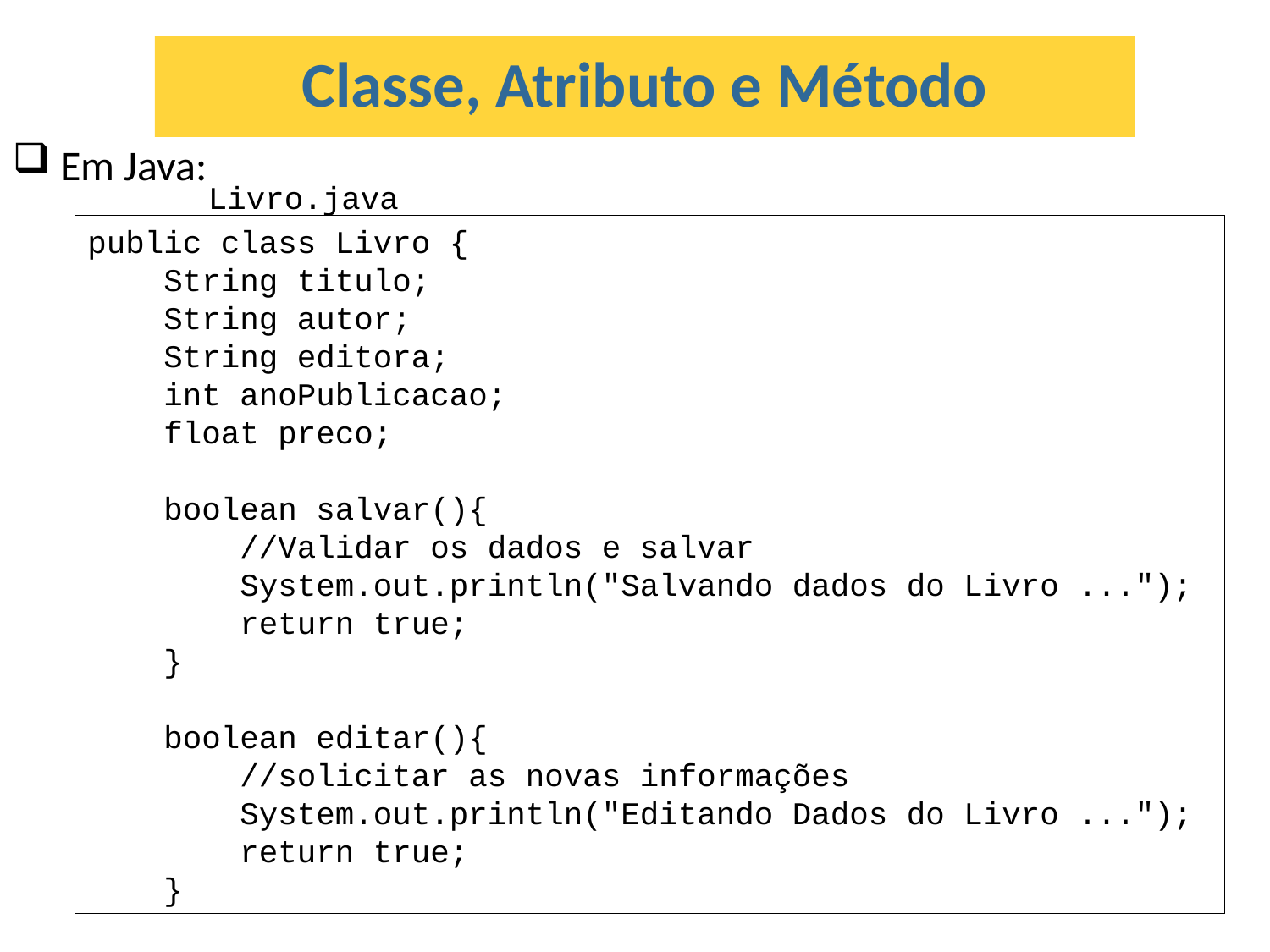

Classe, Atributo e Método
Em Java:
Livro.java
public class Livro {
    String titulo;
    String autor;
    String editora;
    int anoPublicacao;
    float preco;
    boolean salvar(){
        //Validar os dados e salvar
        System.out.println("Salvando dados do Livro ...");
        return true;
    }

    boolean editar(){
        //solicitar as novas informações
        System.out.println("Editando Dados do Livro ...");
        return true;
    }